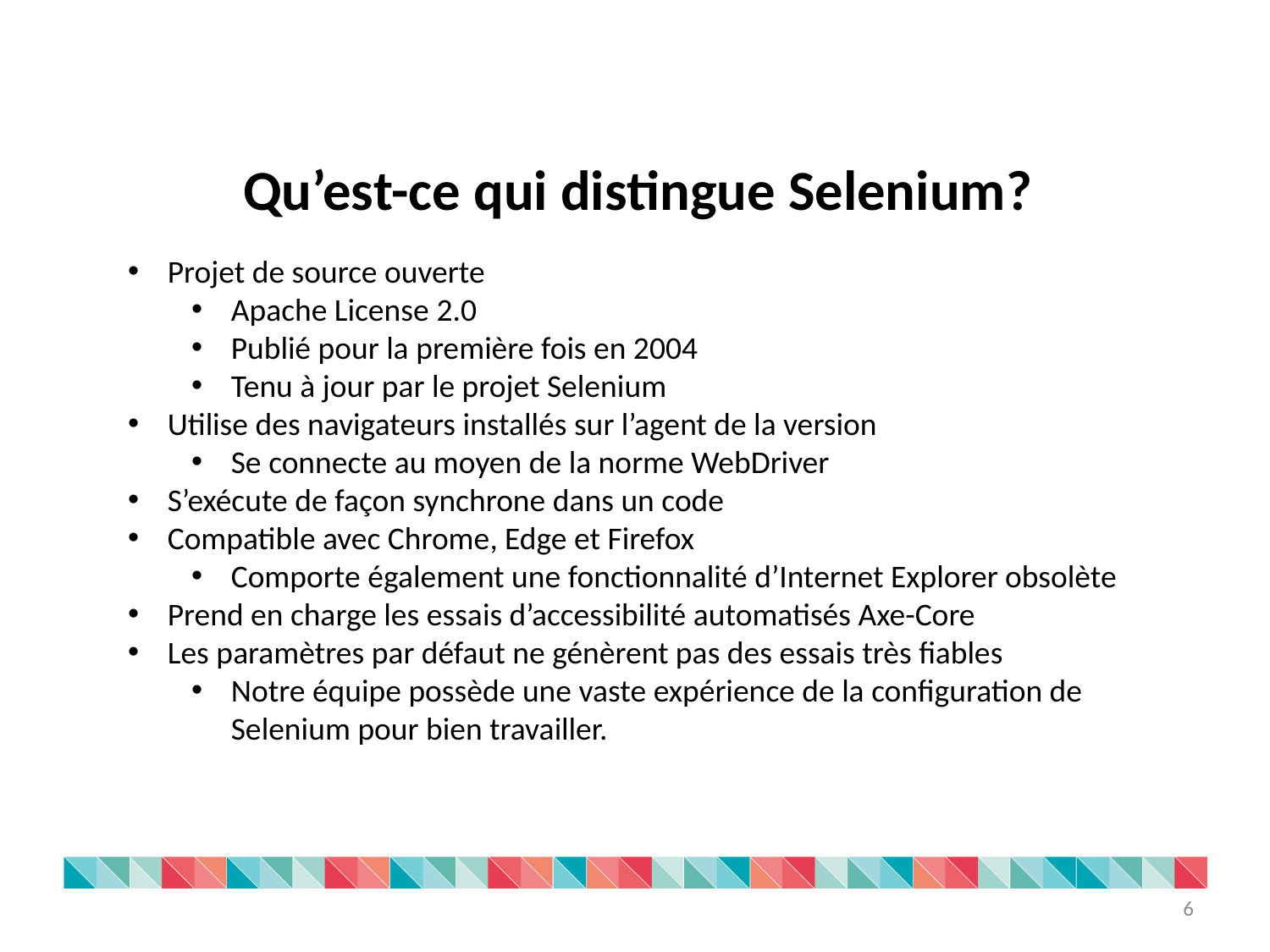

Qu’est-ce qui distingue Selenium?

Projet de source ouverte
Apache License 2.0
Publié pour la première fois en 2004
Tenu à jour par le projet Selenium
Utilise des navigateurs installés sur l’agent de la version
Se connecte au moyen de la norme WebDriver
S’exécute de façon synchrone dans un code
Compatible avec Chrome, Edge et Firefox
Comporte également une fonctionnalité d’Internet Explorer obsolète
Prend en charge les essais d’accessibilité automatisés Axe-Core
Les paramètres par défaut ne génèrent pas des essais très fiables
Notre équipe possède une vaste expérience de la configuration de Selenium pour bien travailler.

6